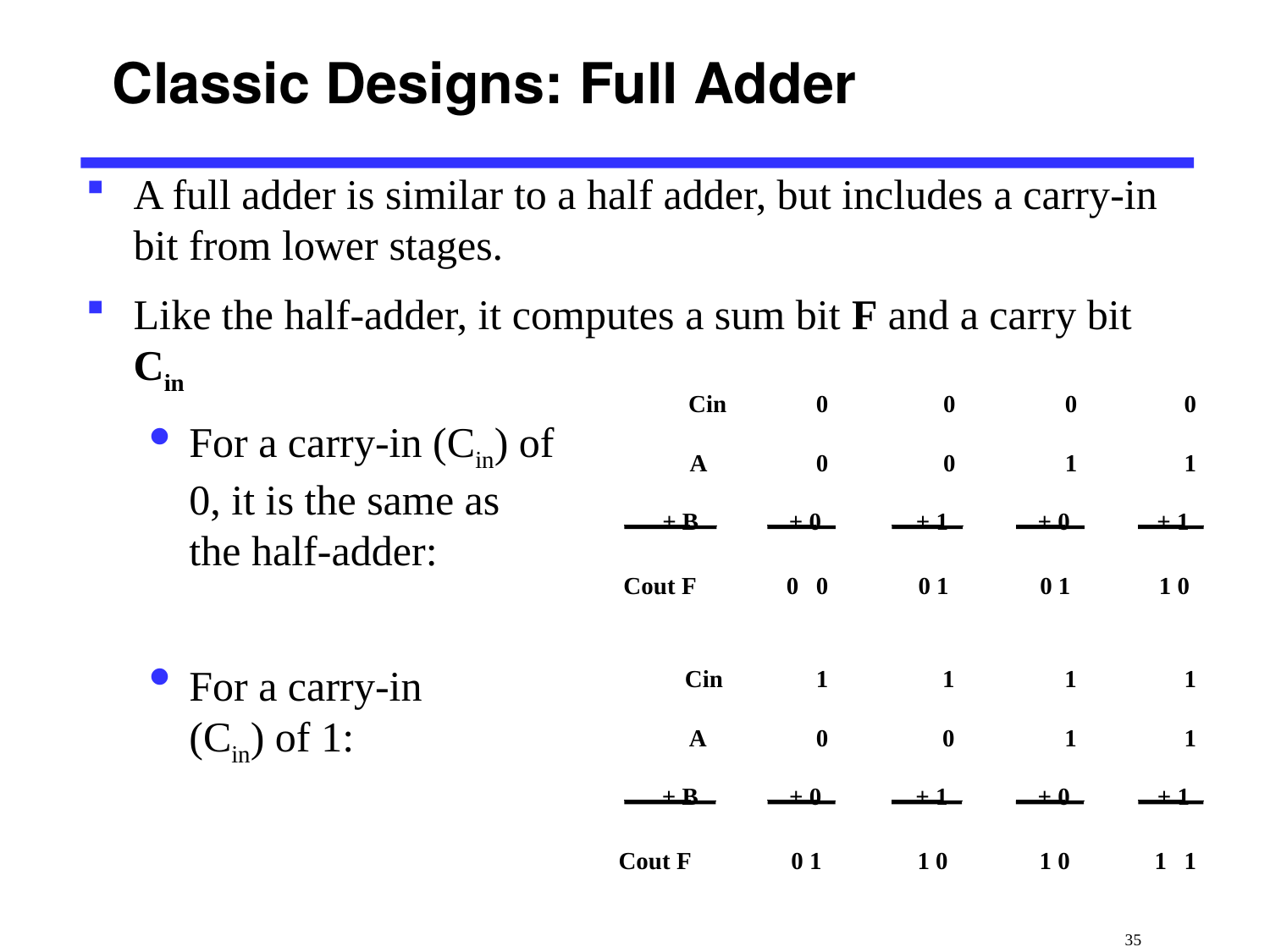

# Classic Designs: Full Adder
A full adder is similar to a half adder, but includes a carry-in bit from lower stages.
Like the half-adder, it computes a sum bit F and a carry bit Cin
For a carry-in (Cin) of                                                            0, it is the same as                                                              the half-adder:

For a carry-in
(Cin) of 1:

Cin
0
0
0
0
A
0
0
1
1
+ B
+ 0
+ 1
+ 0
+ 1

Cout F
0
0
0 1
0 1
1 0
Cin
1
1
1
1
A
0
0
1
1
+ B
+ 0
+ 1
+ 0
+ 1

Cout F
0 1
1 0
1 0
1
1
                           35